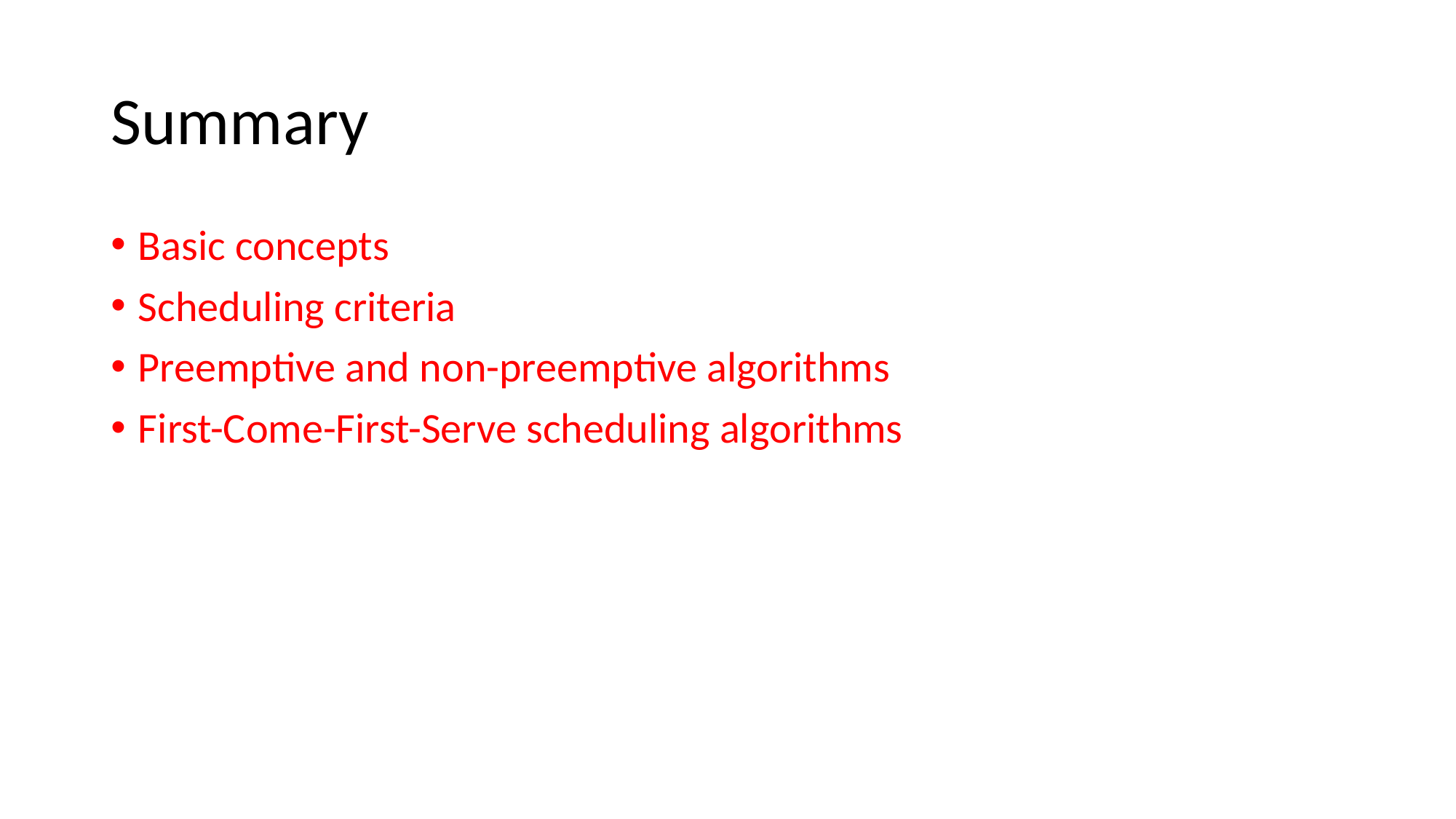

# Summary
Basic concepts
Scheduling criteria
Preemptive and non-preemptive algorithms
First-Come-First-Serve scheduling algorithms